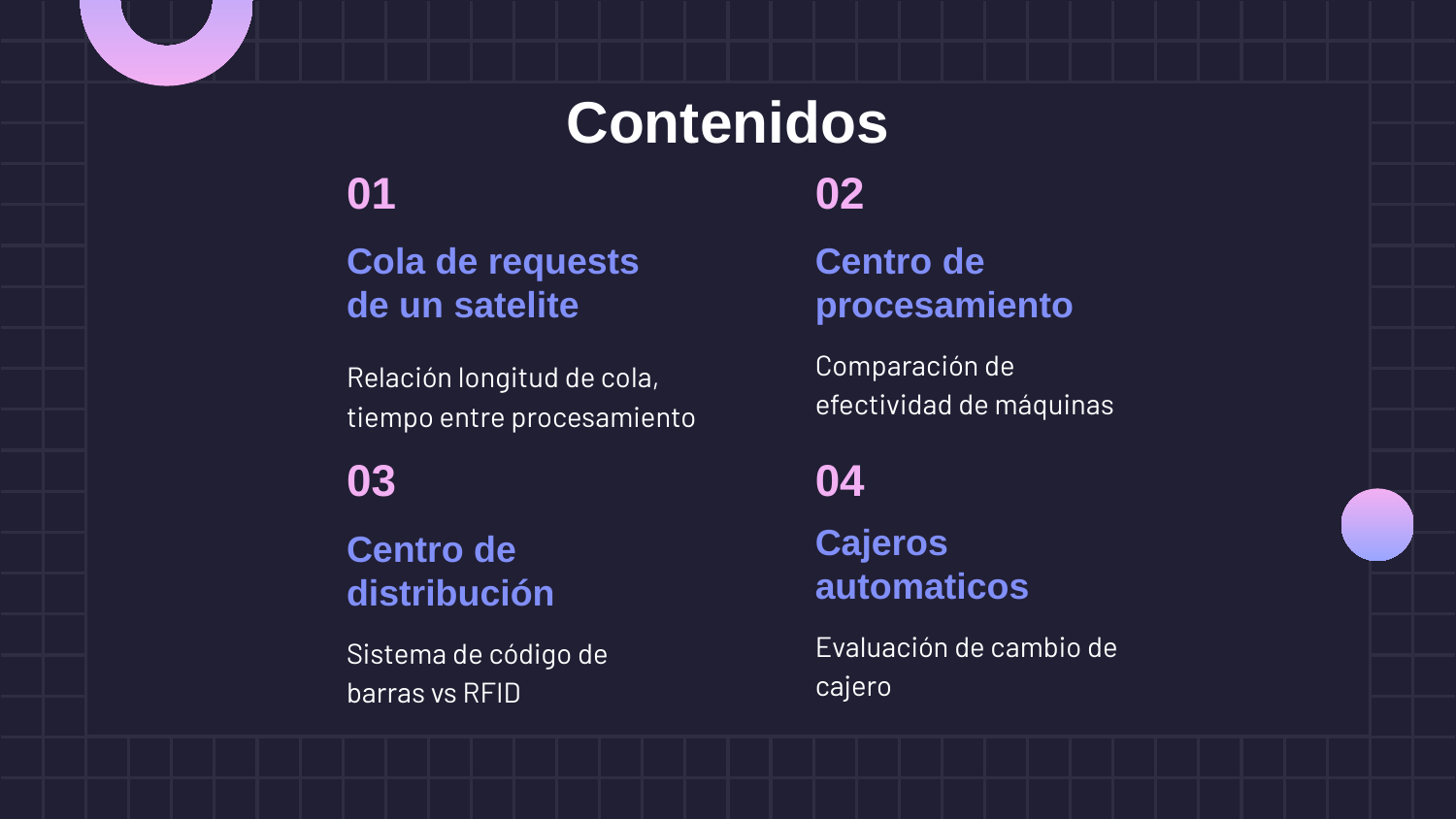

# Contenidos
01
02
Cola de requests de un satelite
Centro de procesamiento
Comparación de efectividad de máquinas
Relación longitud de cola, tiempo entre procesamiento
04
03
Cajeros automaticos
Centro de distribución
Evaluación de cambio de cajero
Sistema de código de barras vs RFID